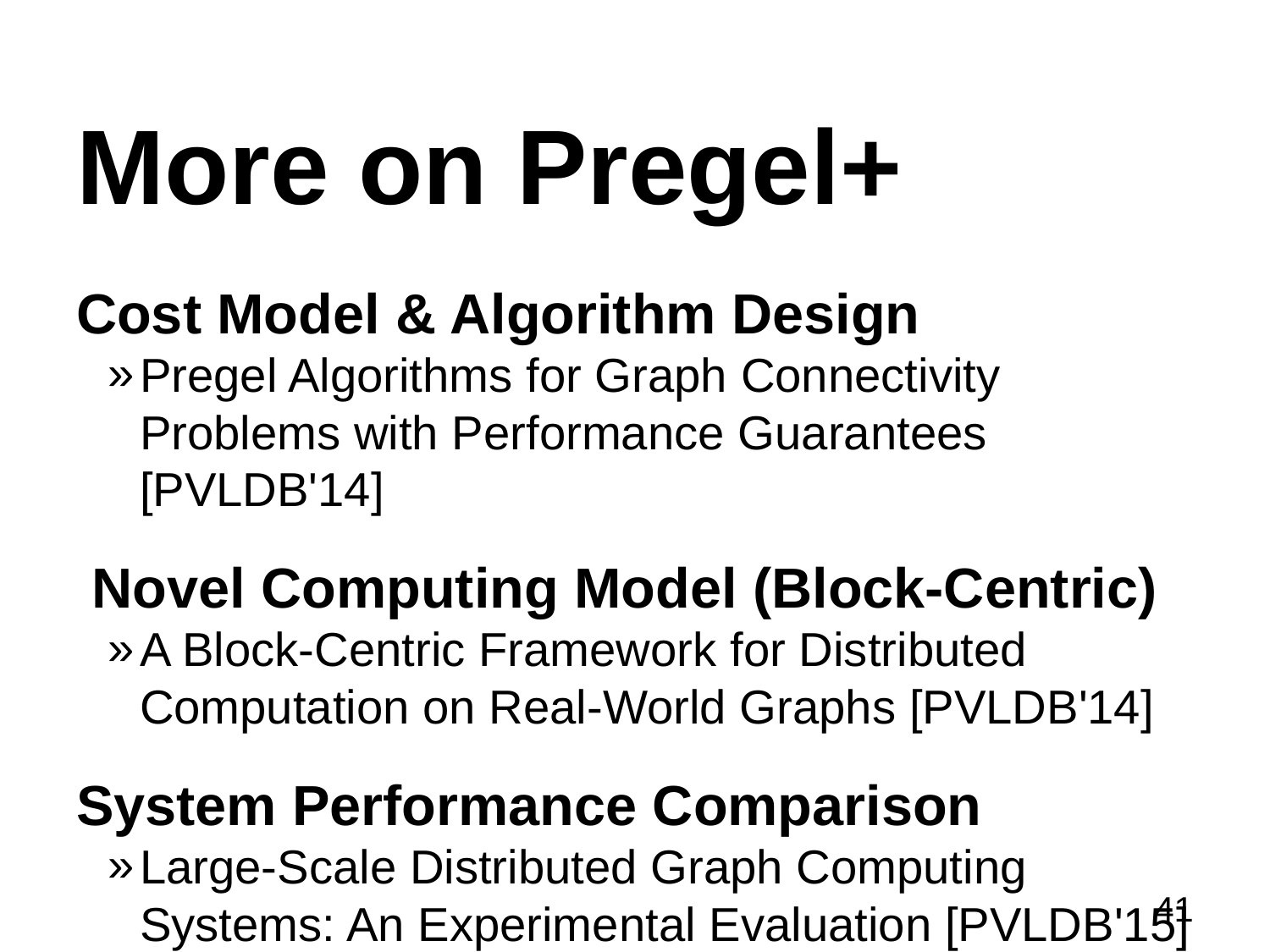

# More on Pregel+
Cost Model & Algorithm Design
Pregel Algorithms for Graph Connectivity Problems with Performance Guarantees [PVLDB'14]
 Novel Computing Model (Block-Centric)
A Block-Centric Framework for Distributed Computation on Real-World Graphs [PVLDB'14]
System Performance Comparison
Large-Scale Distributed Graph Computing Systems: An Experimental Evaluation [PVLDB'15]

41